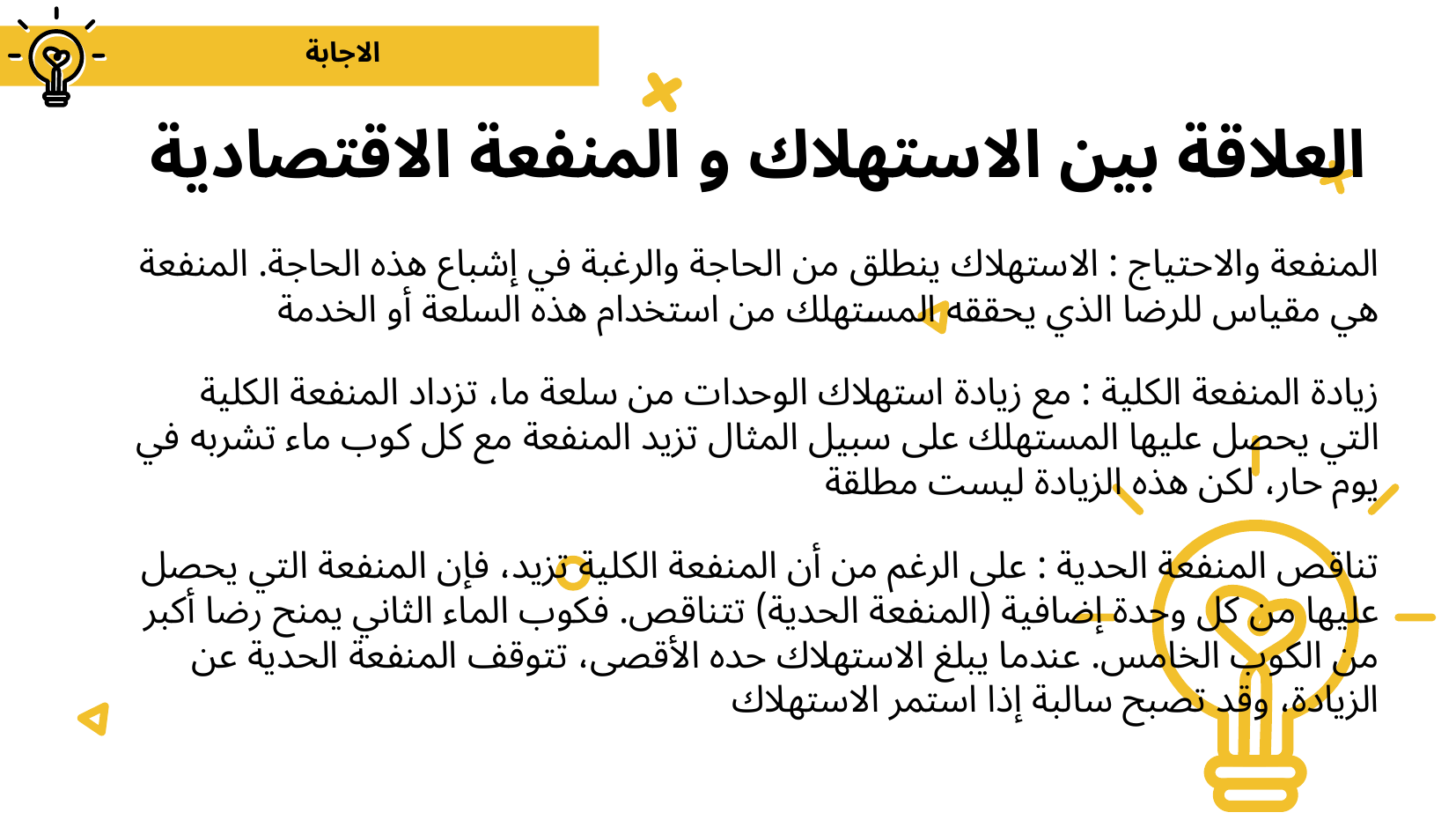

الاجابة
# العلاقة بين الاستهلاك و المنفعة الاقتصادية
المنفعة والاحتياج : الاستهلاك ينطلق من الحاجة والرغبة في إشباع هذه الحاجة. المنفعة هي مقياس للرضا الذي يحققه المستهلك من استخدام هذه السلعة أو الخدمة
زيادة المنفعة الكلية : مع زيادة استهلاك الوحدات من سلعة ما، تزداد المنفعة الكلية التي يحصل عليها المستهلك على سبيل المثال تزيد المنفعة مع كل كوب ماء تشربه في يوم حار، لكن هذه الزيادة ليست مطلقة
تناقص المنفعة الحدية : على الرغم من أن المنفعة الكلية تزيد، فإن المنفعة التي يحصل عليها من كل وحدة إضافية (المنفعة الحدية) تتناقص. فكوب الماء الثاني يمنح رضا أكبر من الكوب الخامس. عندما يبلغ الاستهلاك حده الأقصى، تتوقف المنفعة الحدية عن الزيادة، وقد تصبح سالبة إذا استمر الاستهلاك